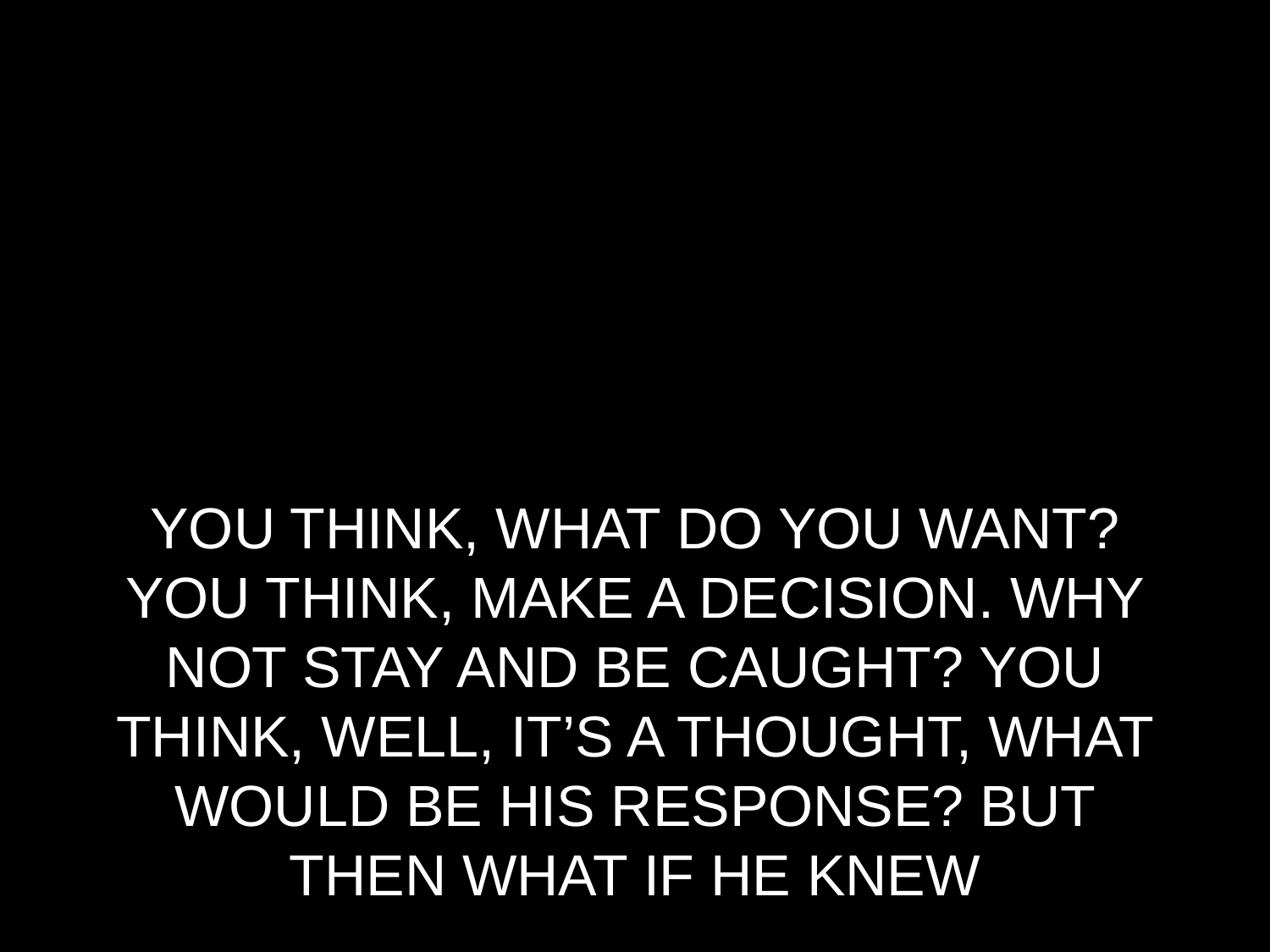

# YOU THINK, WHAT DO YOU WANT? YOU THINK, MAKE A DECISION. WHY NOT STAY AND BE CAUGHT? YOU THINK, WELL, IT’S A THOUGHT, WHAT WOULD BE HIS RESPONSE? BUT THEN WHAT IF HE KNEW